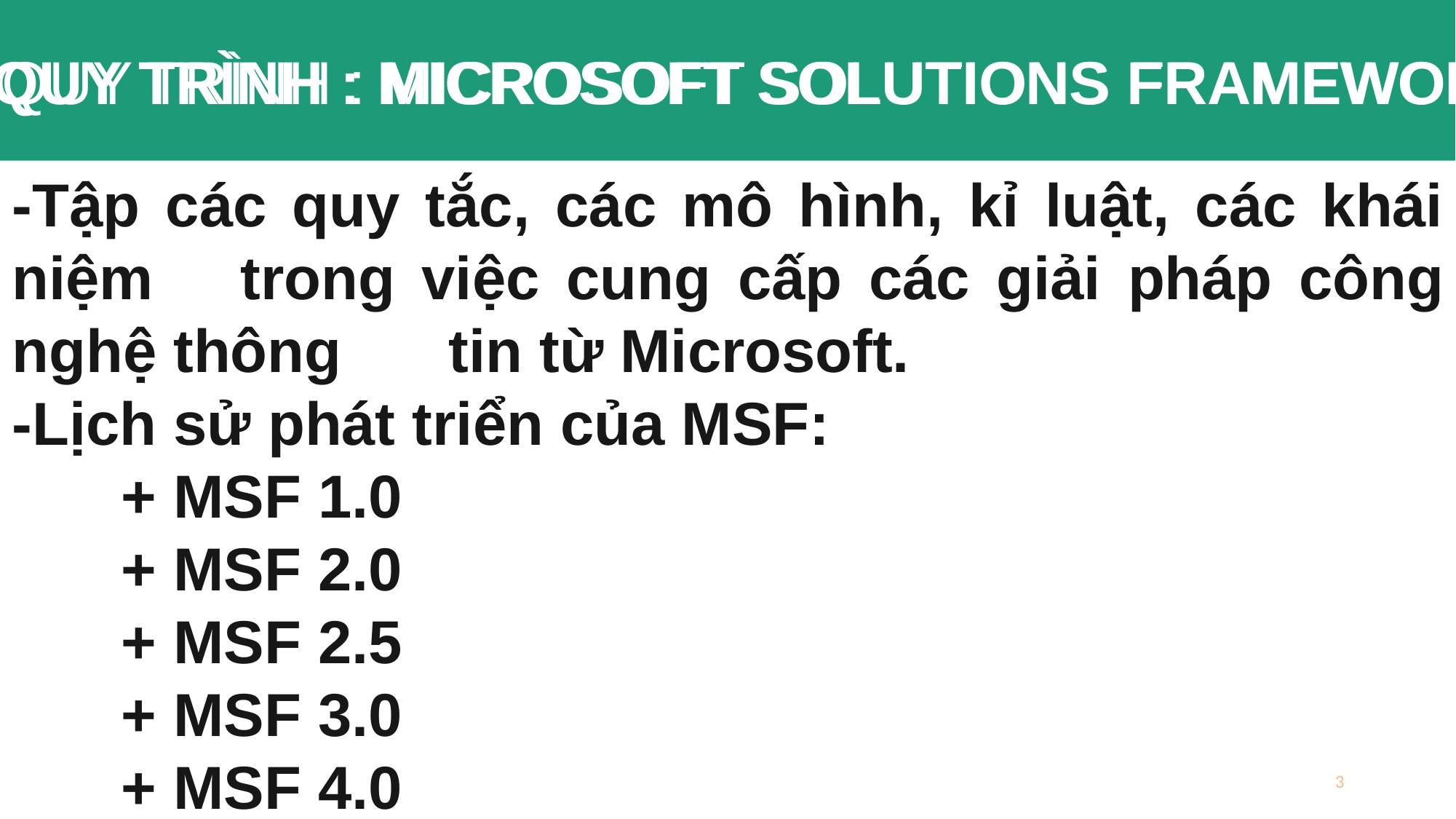

QUY TRÌNH : MICROSOFT SOLUTIONS FRAMEWORK
QUY TRÌNH : MICROSOFT SOLUTIONS FRAMEWORK
-Tập các quy tắc, các mô hình, kỉ luật, các khái niệm 	trong việc cung cấp các giải pháp công nghệ thông 	tin từ Microsoft.
-Lịch sử phát triển của MSF:
	+ MSF 1.0
	+ MSF 2.0
	+ MSF 2.5
	+ MSF 3.0
	+ MSF 4.0

3